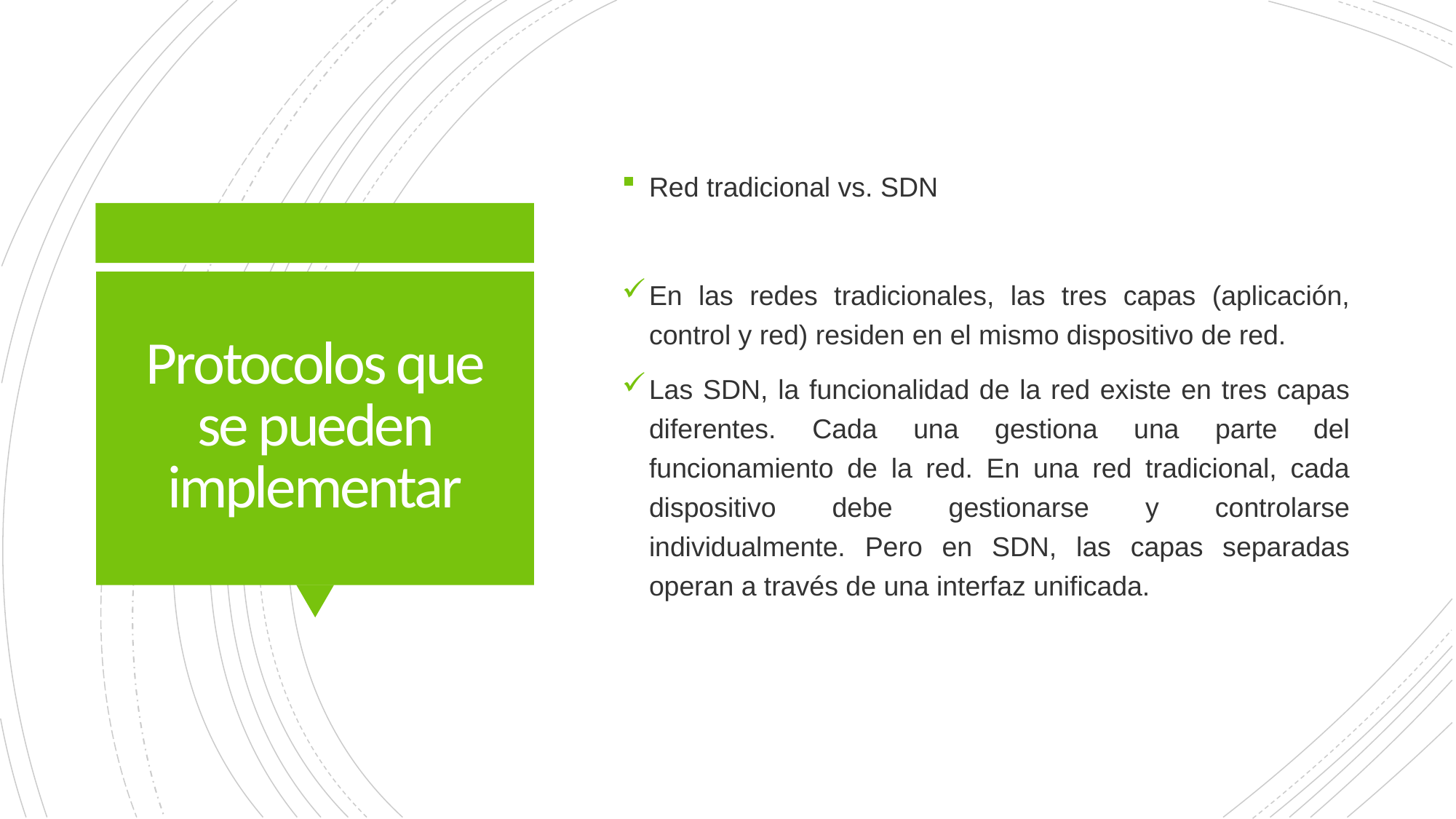

Red tradicional vs. SDN

En las redes tradicionales, las tres capas (aplicación, control y red) residen en el mismo dispositivo de red.
Las SDN, la funcionalidad de la red existe en tres capas diferentes. Cada una gestiona una parte del funcionamiento de la red. En una red tradicional, cada dispositivo debe gestionarse y controlarse individualmente. Pero en SDN, las capas separadas operan a través de una interfaz unificada.

# Protocolos que se pueden implementar